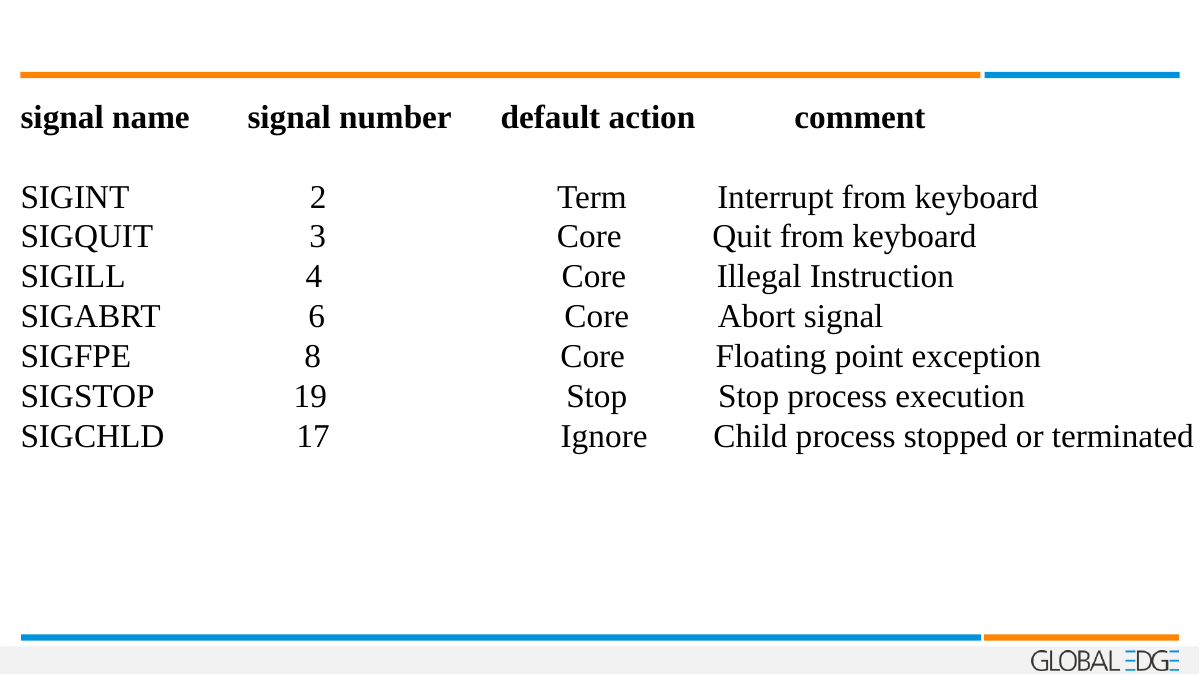

signal name       signal number      default action            comment

 SIGINT                      2                            Term           Interrupt from keyboard
 SIGQUIT                   3                            Core           Quit from keyboard
 SIGILL                      4                             Core           Illegal Instruction
 SIGABRT                  6                             Core           Abort signal
 SIGFPE                     8                             Core           Floating point exception
 SIGSTOP                 19                             Stop           Stop process execution
 SIGCHLD                17                            Ignore        Child process stopped or terminated